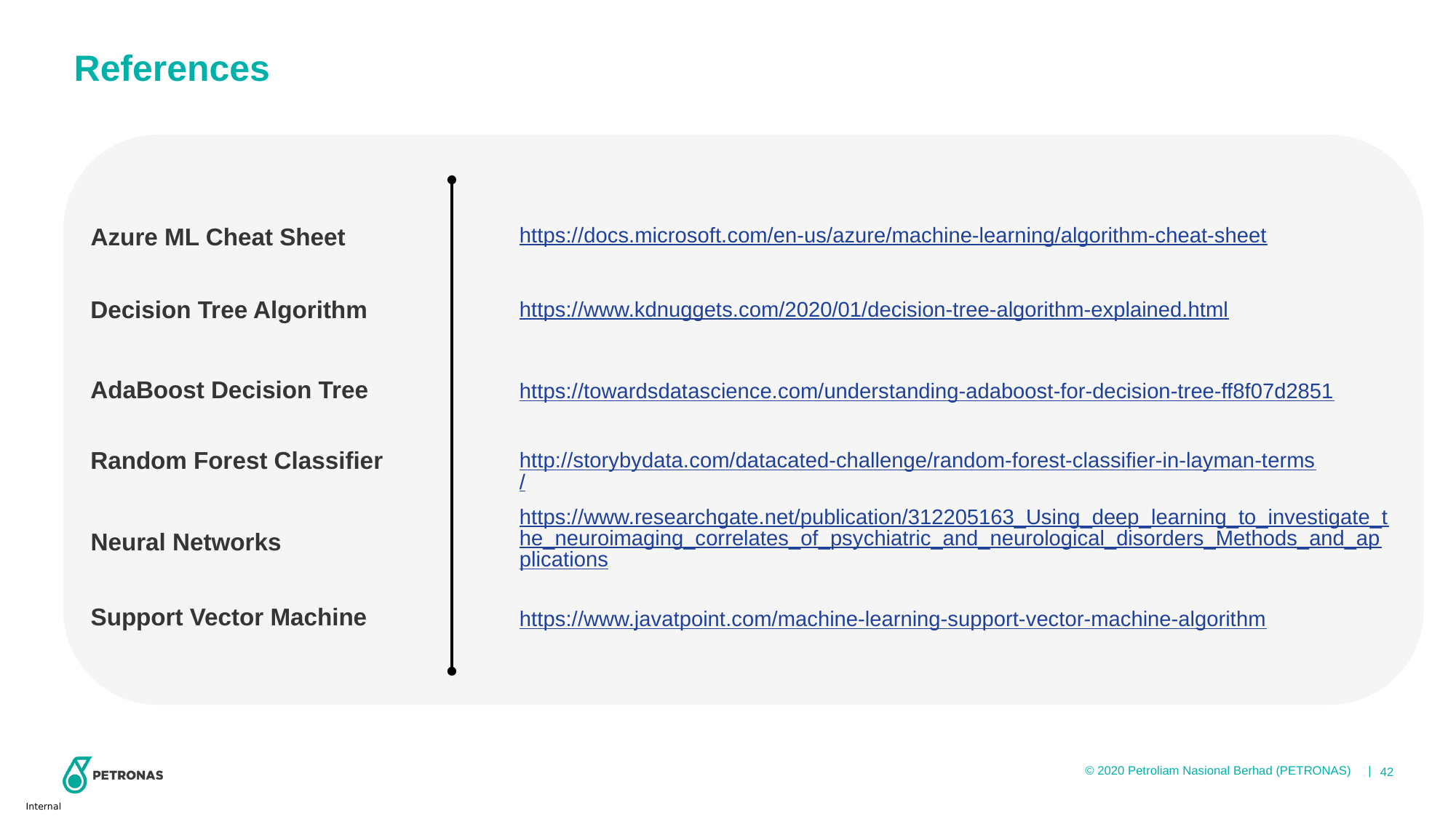

# References

Azure ML Cheat Sheet
https://docs.microsoft.com/en-us/azure/machine-learning/algorithm-cheat-sheet

Decision Tree Algorithm
https://www.kdnuggets.com/2020/01/decision-tree-algorithm-explained.html

AdaBoost Decision Tree
https://towardsdatascience.com/understanding-adaboost-for-decision-tree-ff8f07d2851

Random Forest Classifier
http://storybydata.com/datacated-challenge/random-forest-classifier-in-layman-terms/
https://www.researchgate.net/publication/312205163_Using_deep_learning_to_investigate_the_neuroimaging_correlates_of_psychiatric_and_neurological_disorders_Methods_and_applications

Neural Networks
Support Vector Machine

https://www.javatpoint.com/machine-learning-support-vector-machine-algorithm

42
Internal